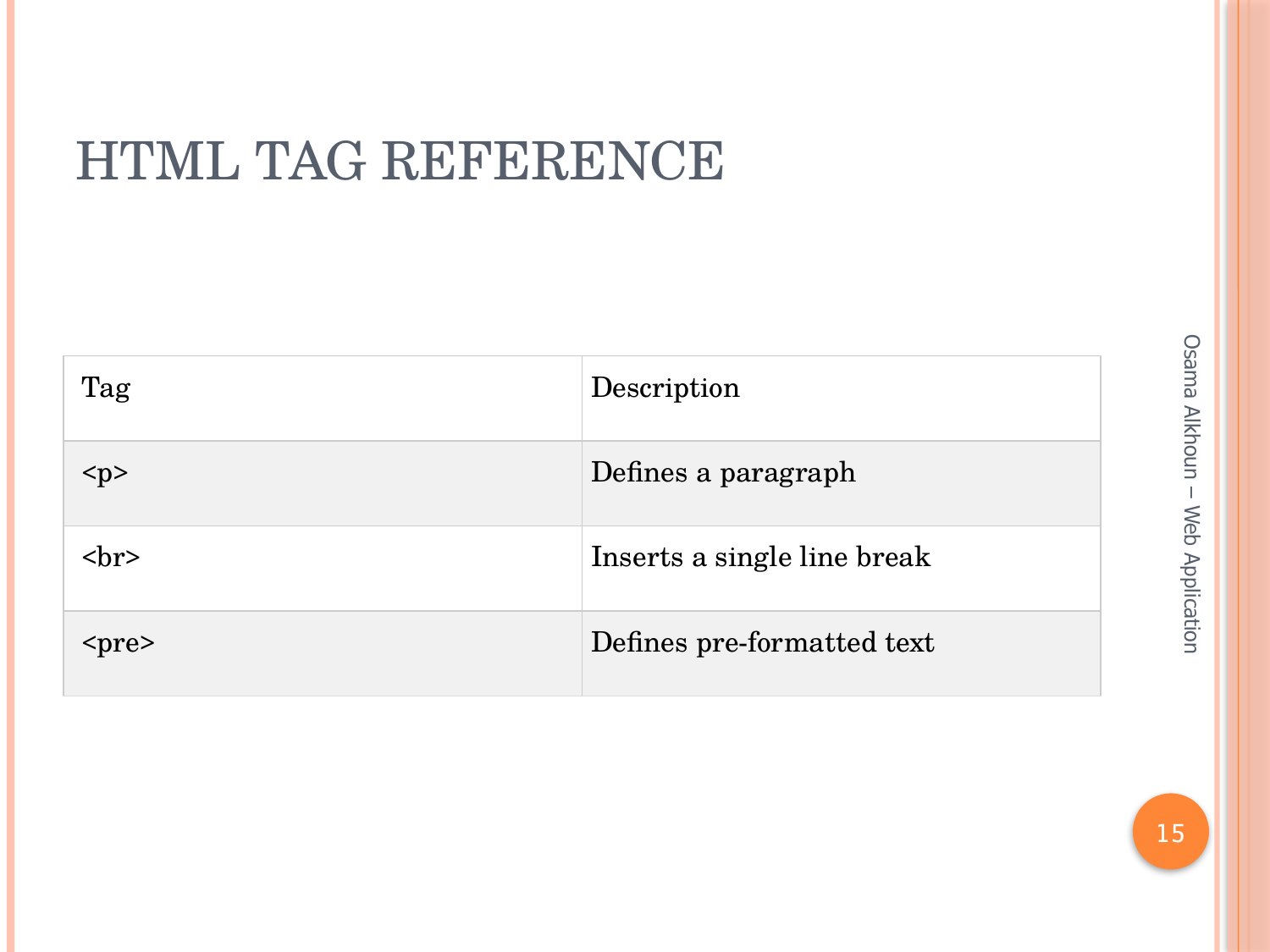

# HTML Tag Reference
| Tag | Description |
| --- | --- |
| <p> | Defines a paragraph |
| <br> | Inserts a single line break |
| <pre> | Defines pre-formatted text |
Osama Alkhoun – Web Application
15